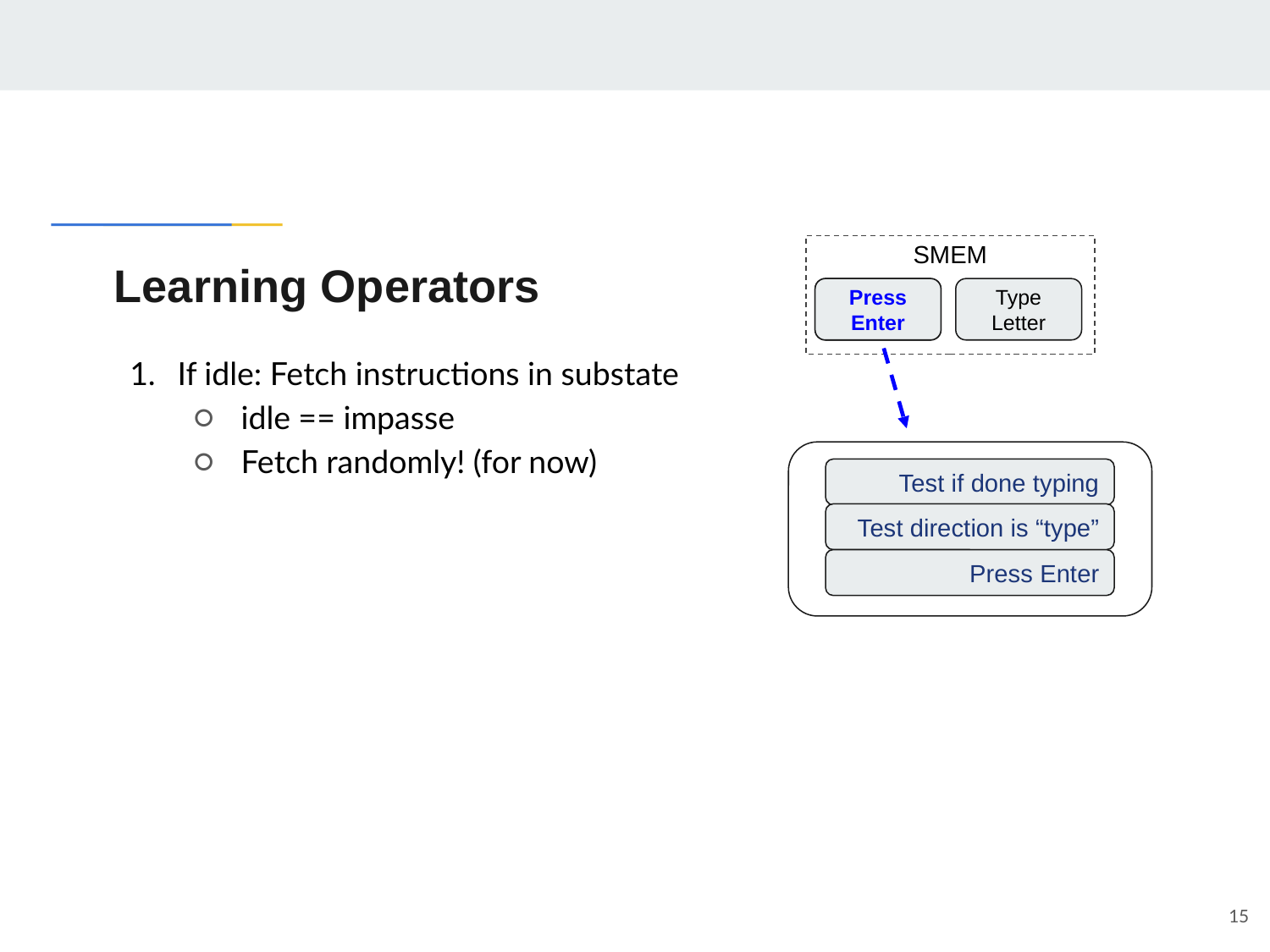

SMEM

# Learning Operators
Press Enter
Press Enter
Type Letter
If idle: Fetch instructions in substate
idle == impasse
Fetch randomly! (for now)

Test if done typing
Test direction is “type”
Press Enter
15